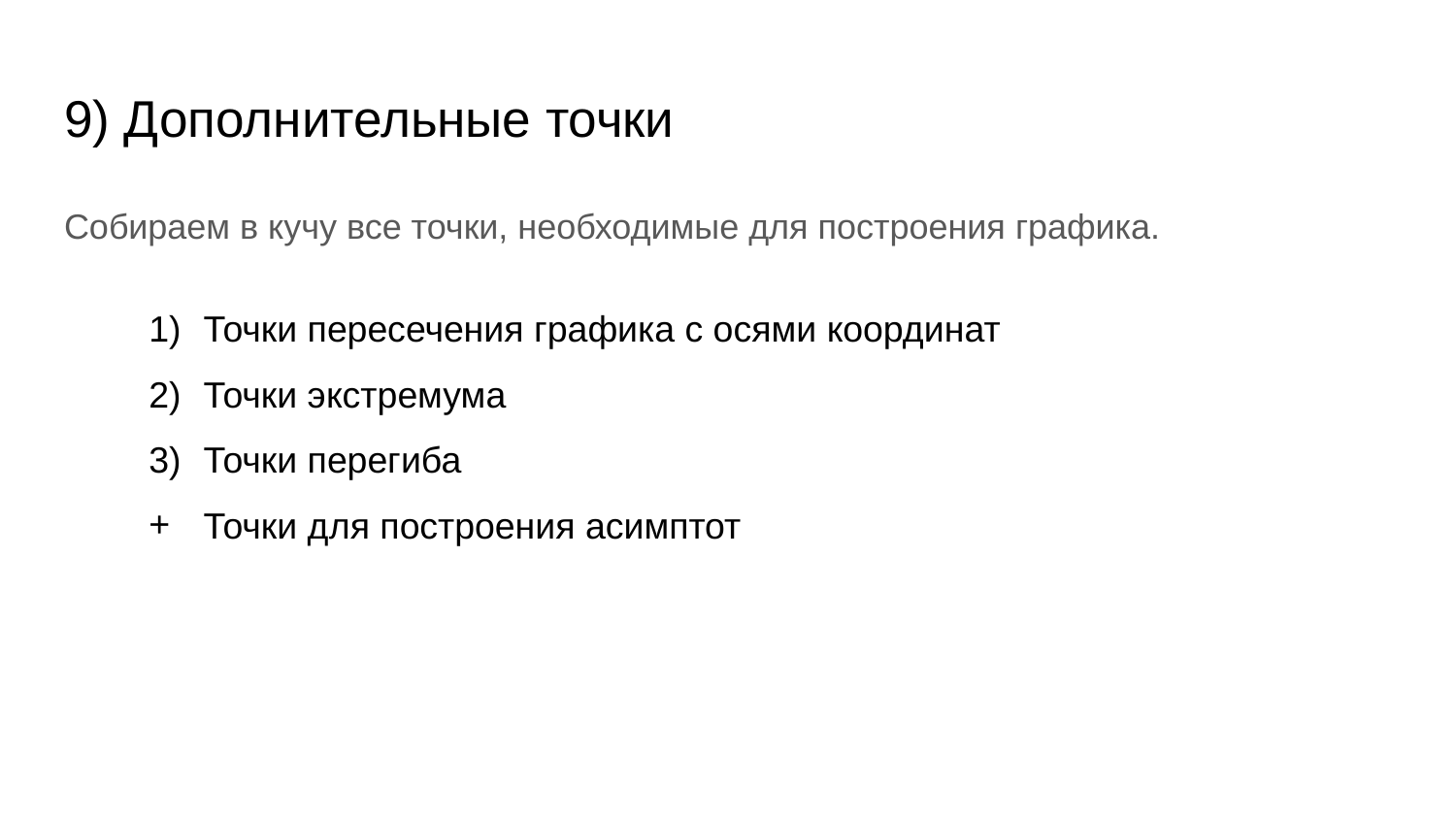

# 9) Дополнительные точки
Собираем в кучу все точки, необходимые для построения графика.
Точки пересечения графика с осями координат
Точки экстремума
Точки перегиба
Точки для построения асимптот